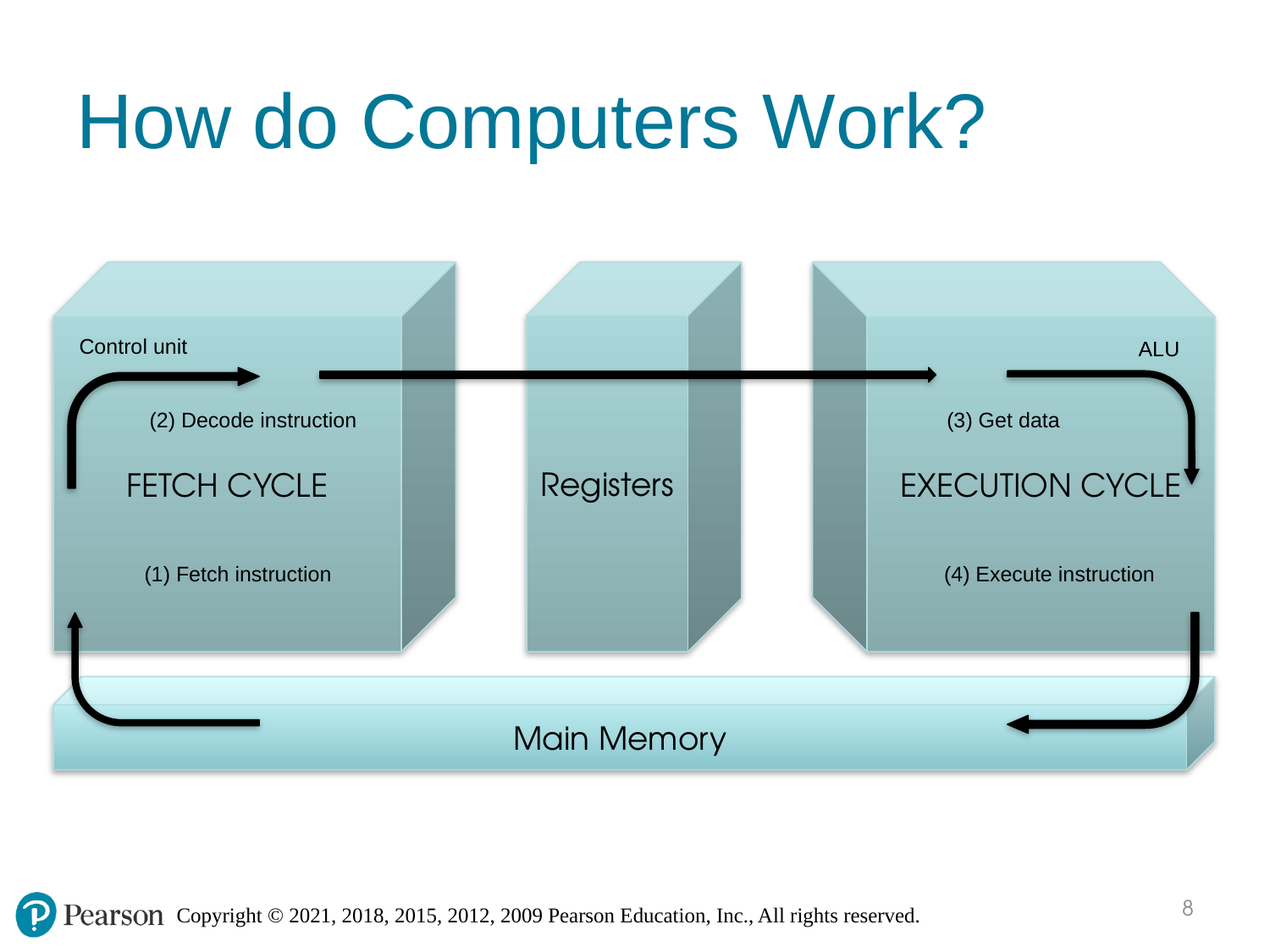

# How do Computers Work?
FETCH CYCLE
Registers
EXECUTION CYCLE
Control unit
ALU

(2) Decode instruction
(3) Get data
(1) Fetch instruction
(4) Execute instruction

Main Memory
8